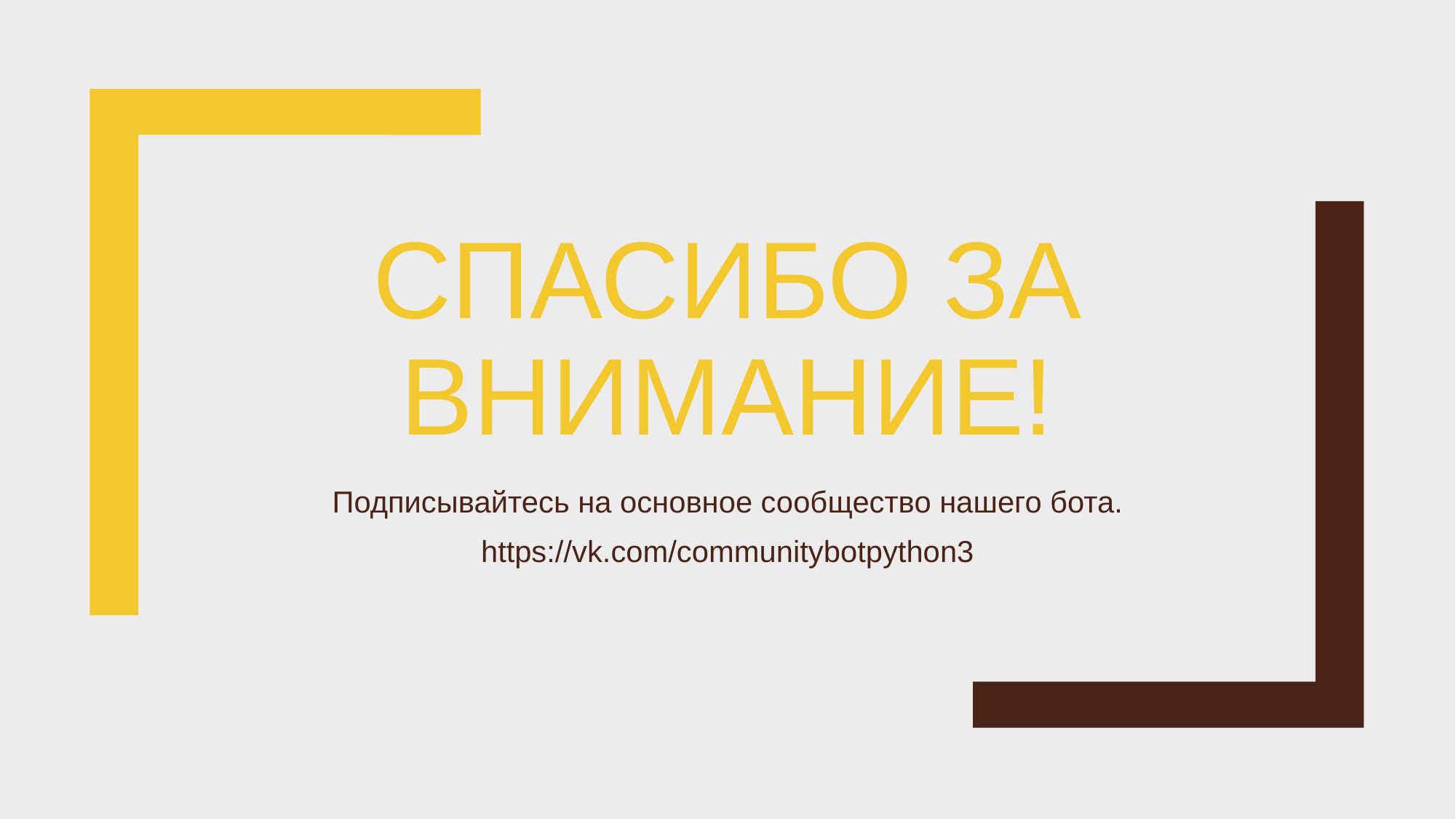

# Спасибо за внимание!
Подписывайтесь на основное сообщество нашего бота.
https://vk.com/communitybotpython3